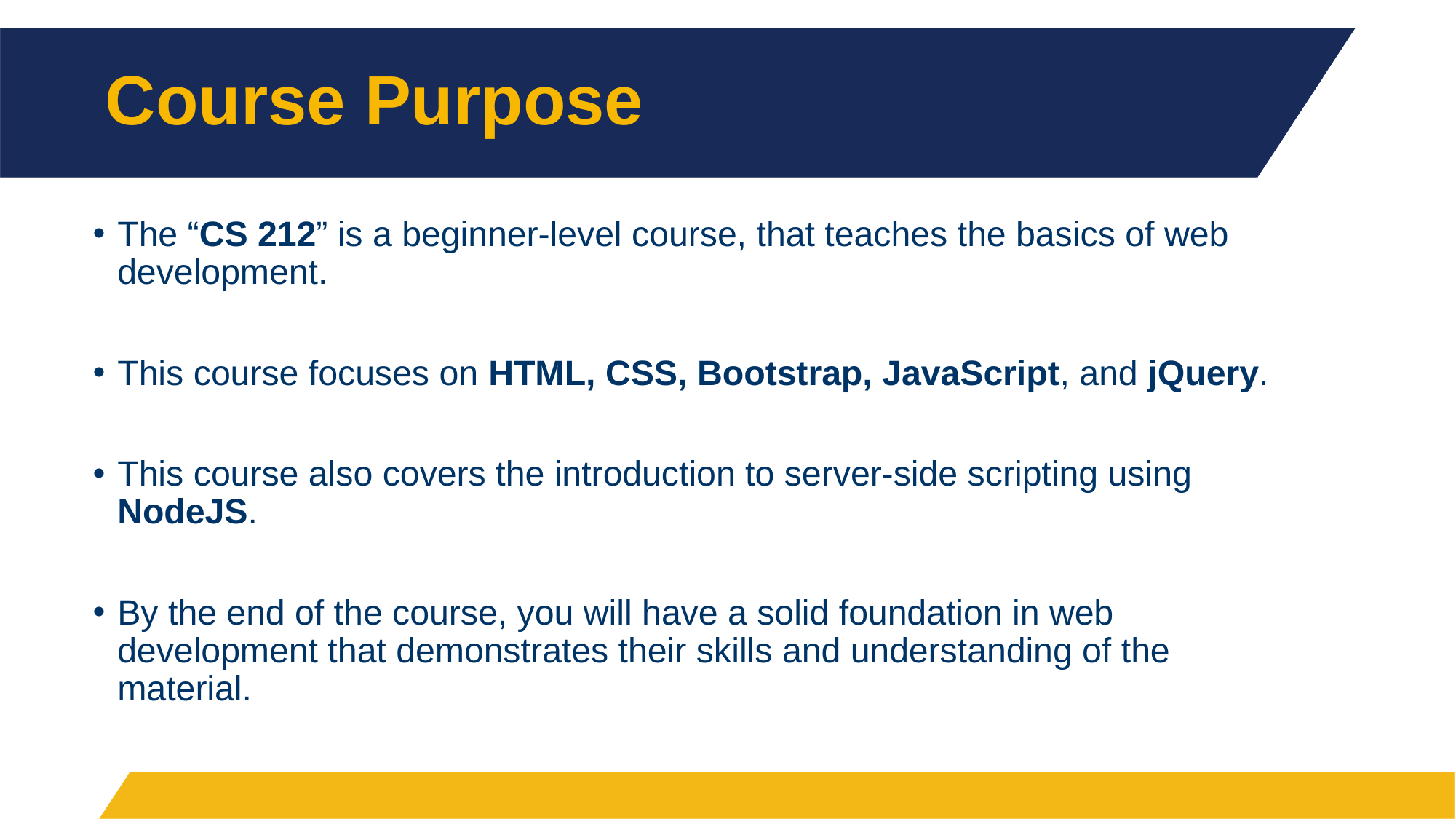

# Course Purpose
The “CS 212” is a beginner-level course, that teaches the basics of web development.

This course focuses on HTML, CSS, Bootstrap, JavaScript, and jQuery.

This course also covers the introduction to server-side scripting using NodeJS.

By the end of the course, you will have a solid foundation in web development that demonstrates their skills and understanding of the material.